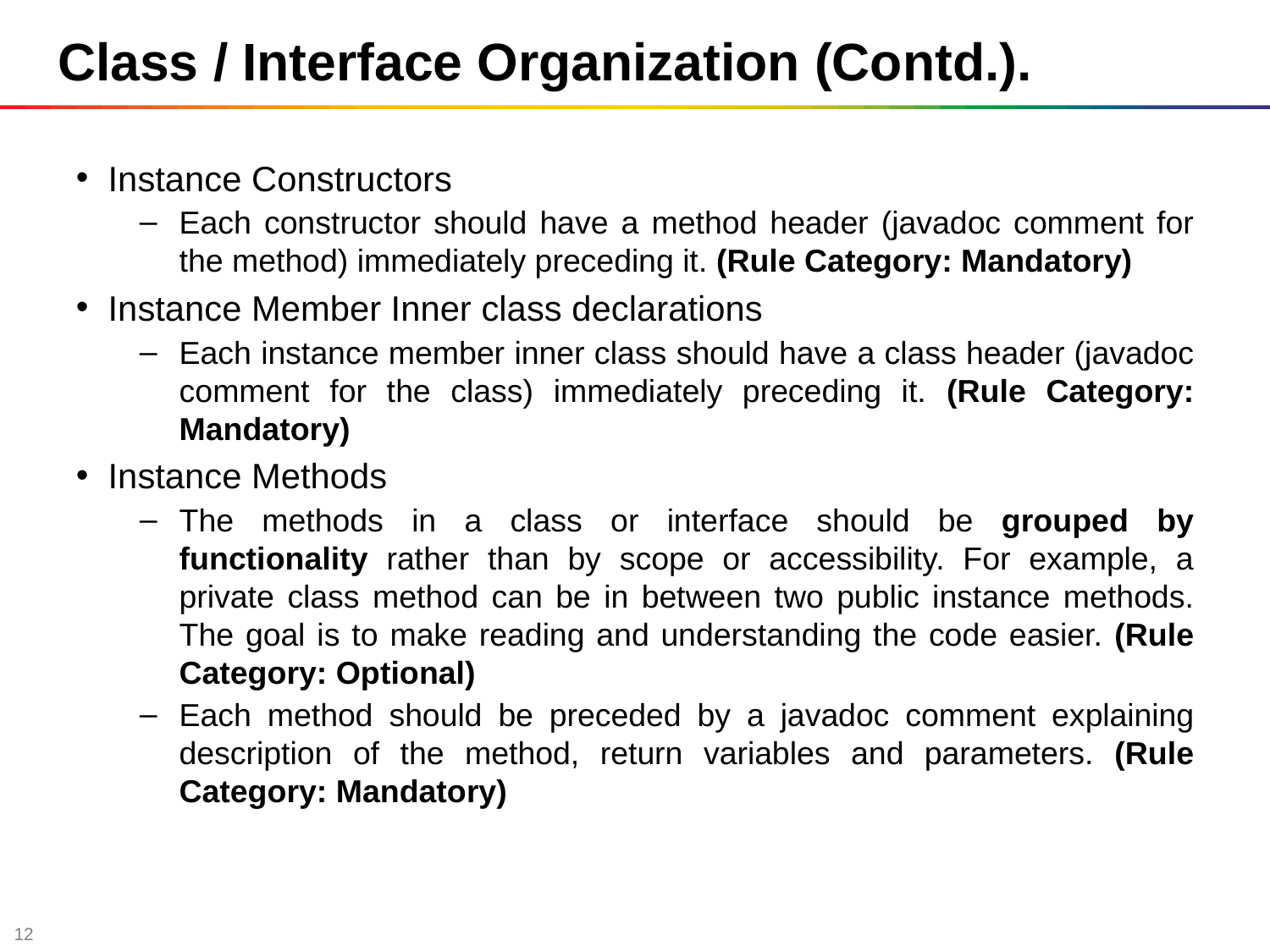

# Class / Interface Organization (Contd.).
Instance Constructors
Each constructor should have a method header (javadoc comment for the method) immediately preceding it. (Rule Category: Mandatory)
Instance Member Inner class declarations
Each instance member inner class should have a class header (javadoc comment for the class) immediately preceding it. (Rule Category: Mandatory)
Instance Methods
The methods in a class or interface should be grouped by functionality rather than by scope or accessibility. For example, a private class method can be in between two public instance methods. The goal is to make reading and understanding the code easier. (Rule Category: Optional)
Each method should be preceded by a javadoc comment explaining description of the method, return variables and parameters. (Rule Category: Mandatory)